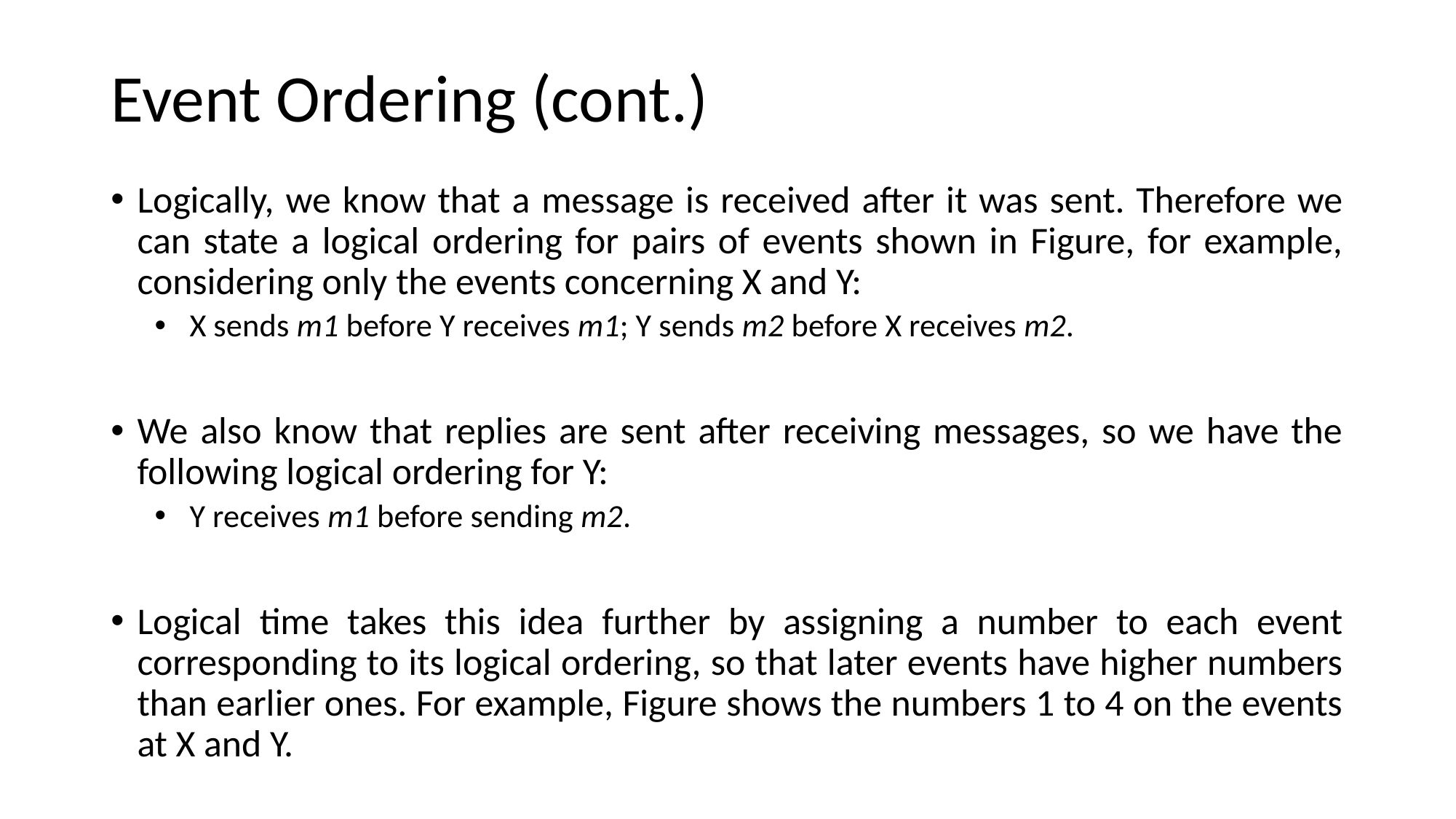

# Event Ordering (cont.)
Logically, we know that a message is received after it was sent. Therefore we can state a logical ordering for pairs of events shown in Figure, for example, considering only the events concerning X and Y:
X sends m1 before Y receives m1; Y sends m2 before X receives m2.

We also know that replies are sent after receiving messages, so we have the following logical ordering for Y:
Y receives m1 before sending m2.

Logical time takes this idea further by assigning a number to each event corresponding to its logical ordering, so that later events have higher numbers than earlier ones. For example, Figure shows the numbers 1 to 4 on the events at X and Y.